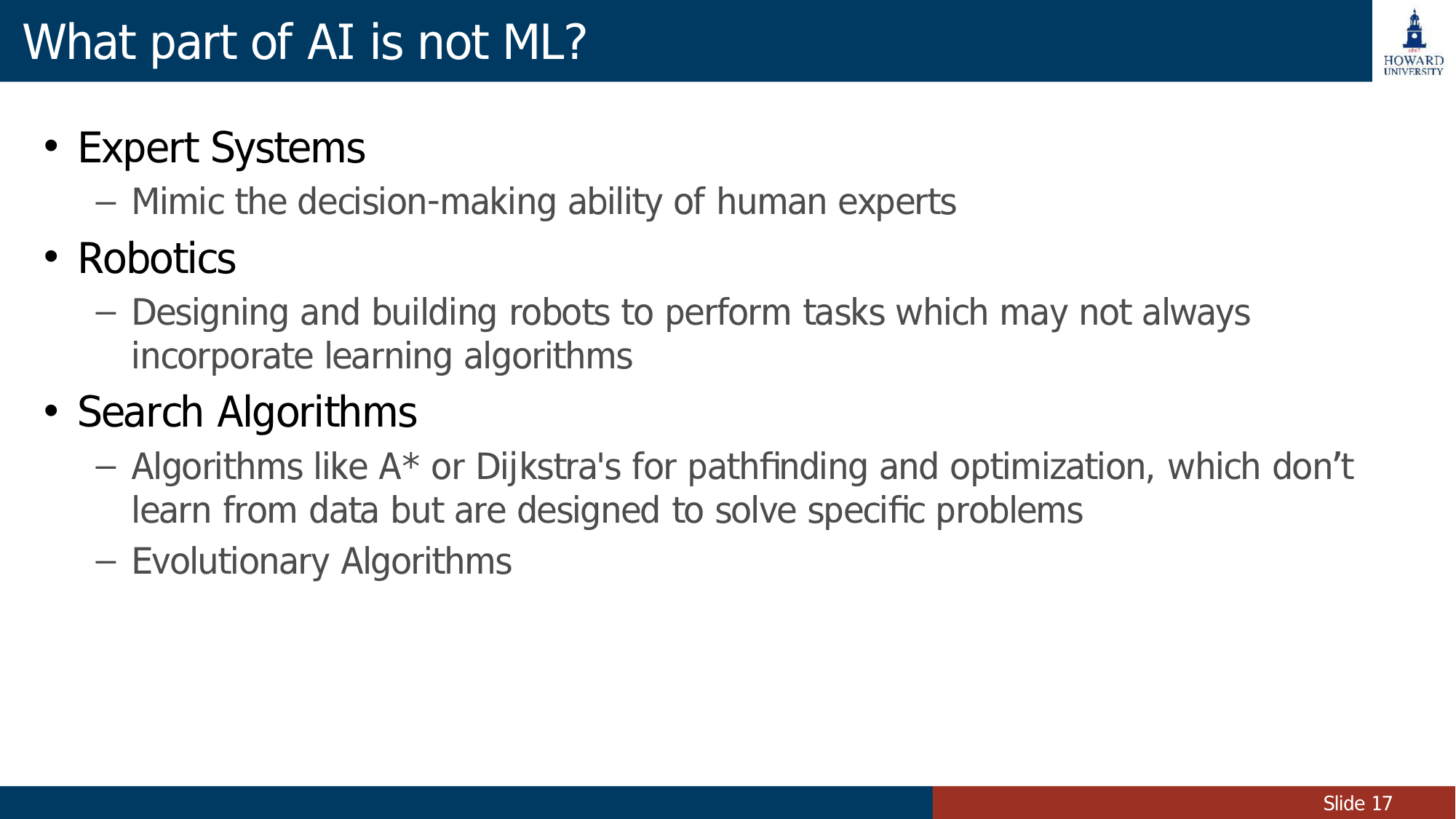

# What part of AI is not ML?
Expert Systems
Mimic the decision-making ability of human experts
Robotics
Designing and building robots to perform tasks which may not always incorporate learning algorithms
Search Algorithms
Algorithms like A* or Dijkstra's for pathfinding and optimization, which don’t learn from data but are designed to solve specific problems
Evolutionary Algorithms